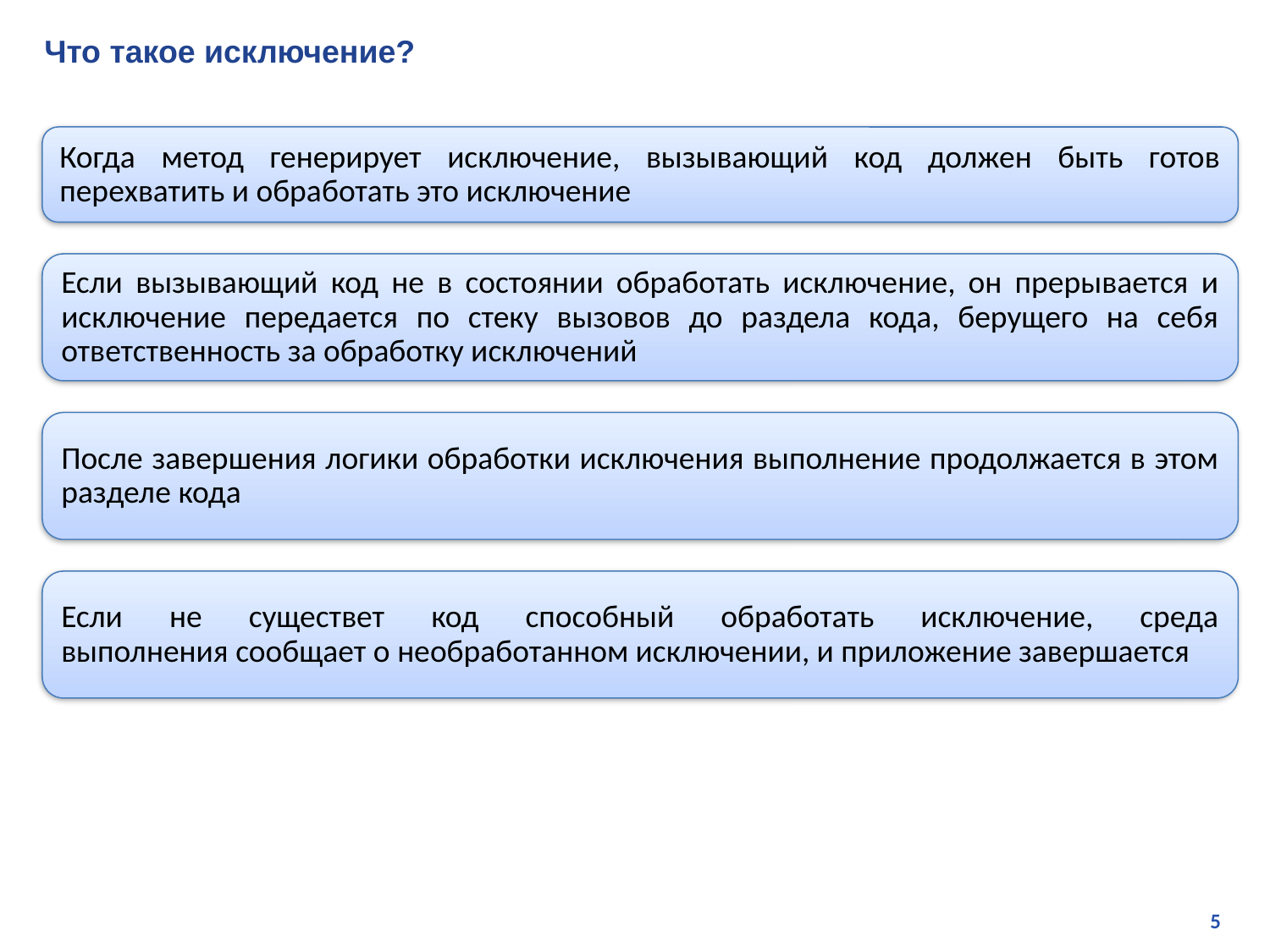

# Что такое исключение?
Когда метод генерирует исключение, вызывающий код должен быть готов перехватить и обработать это исключение
Если вызывающий код не в состоянии обработать исключение, он прерывается и исключение передается по стеку вызовов до раздела кода, берущего на себя ответственность за обработку исключений
После завершения логики обработки исключения выполнение продолжается в этом разделе кода
Если не существет код способный обработать исключение, среда выполнения сообщает о необработанном исключении, и приложение завершается